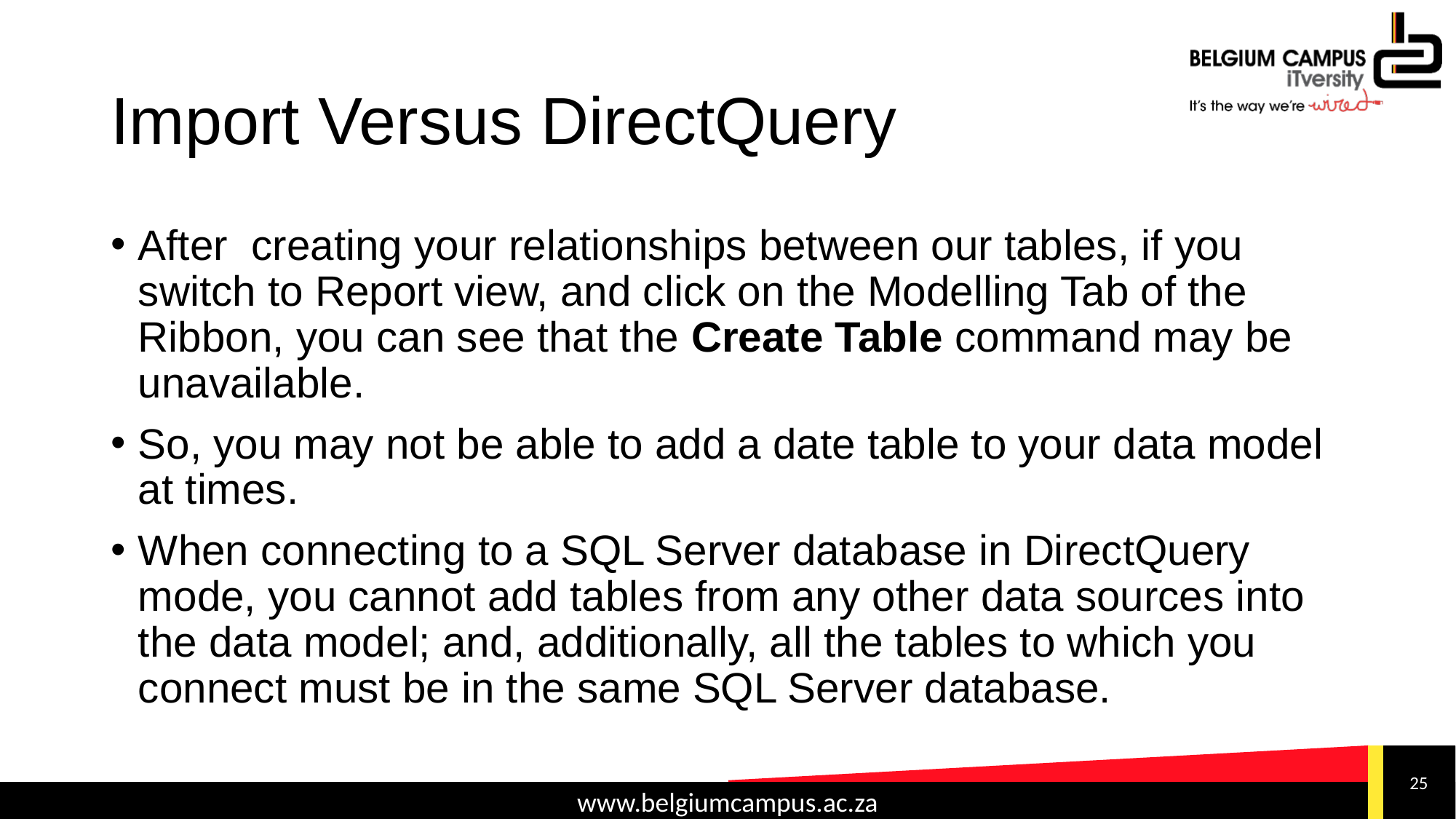

# Import Versus DirectQuery
After  creating your relationships between our tables, if you switch to Report view, and click on the Modelling Tab of the Ribbon, you can see that the Create Table command may be unavailable.
So, you may not be able to add a date table to your data model at times.
When connecting to a SQL Server database in DirectQuery mode, you cannot add tables from any other data sources into the data model; and, additionally, all the tables to which you connect must be in the same SQL Server database.